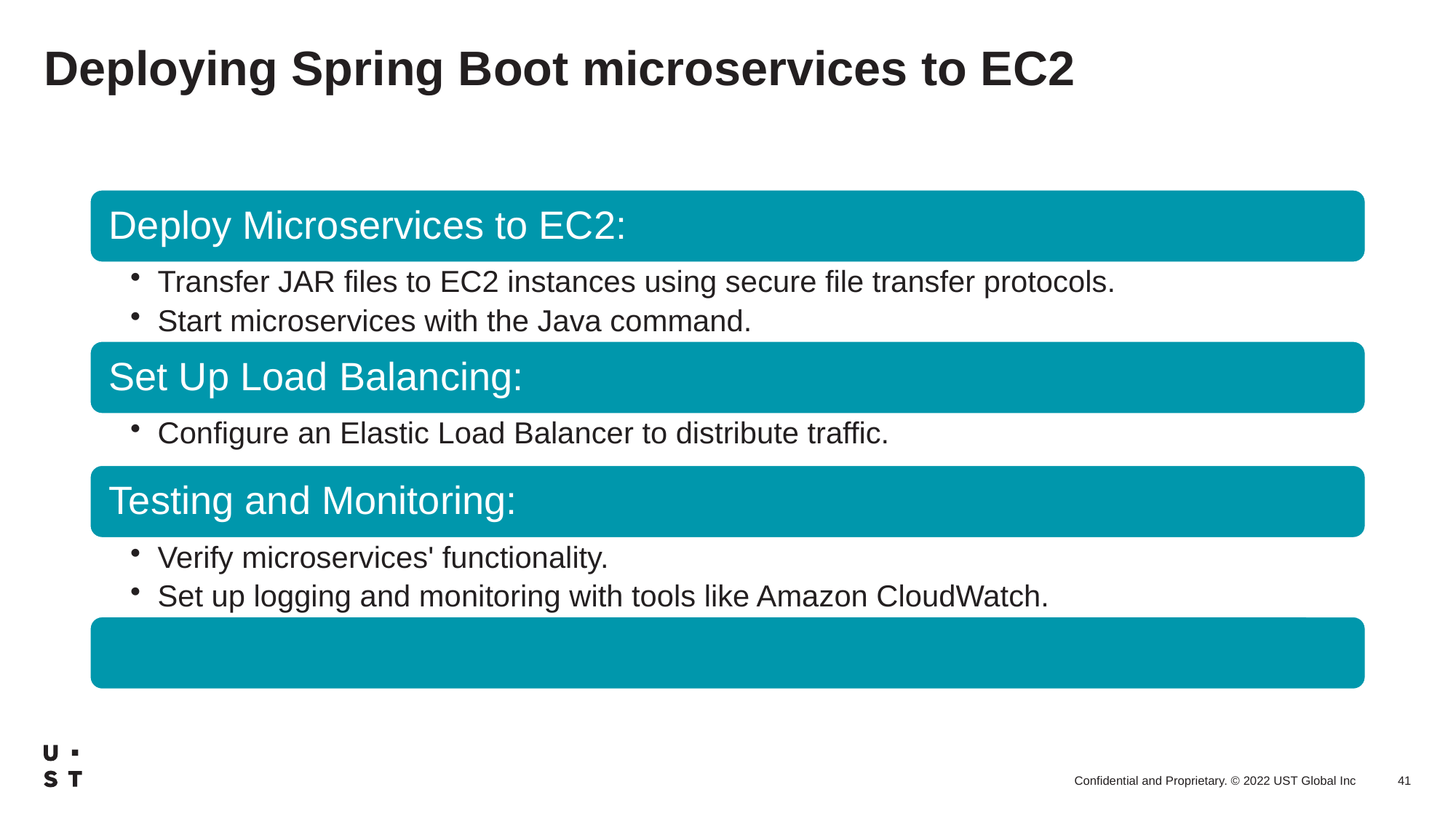

# Deploying Spring Boot microservices to EC2

Deploy Microservices to EC2:
Transfer JAR files to EC2 instances using secure file transfer protocols.
Start microservices with the Java command.
Set Up Load Balancing:
Configure an Elastic Load Balancer to distribute traffic.
Testing and Monitoring:
Verify microservices' functionality.
Set up logging and monitoring with tools like Amazon CloudWatch.